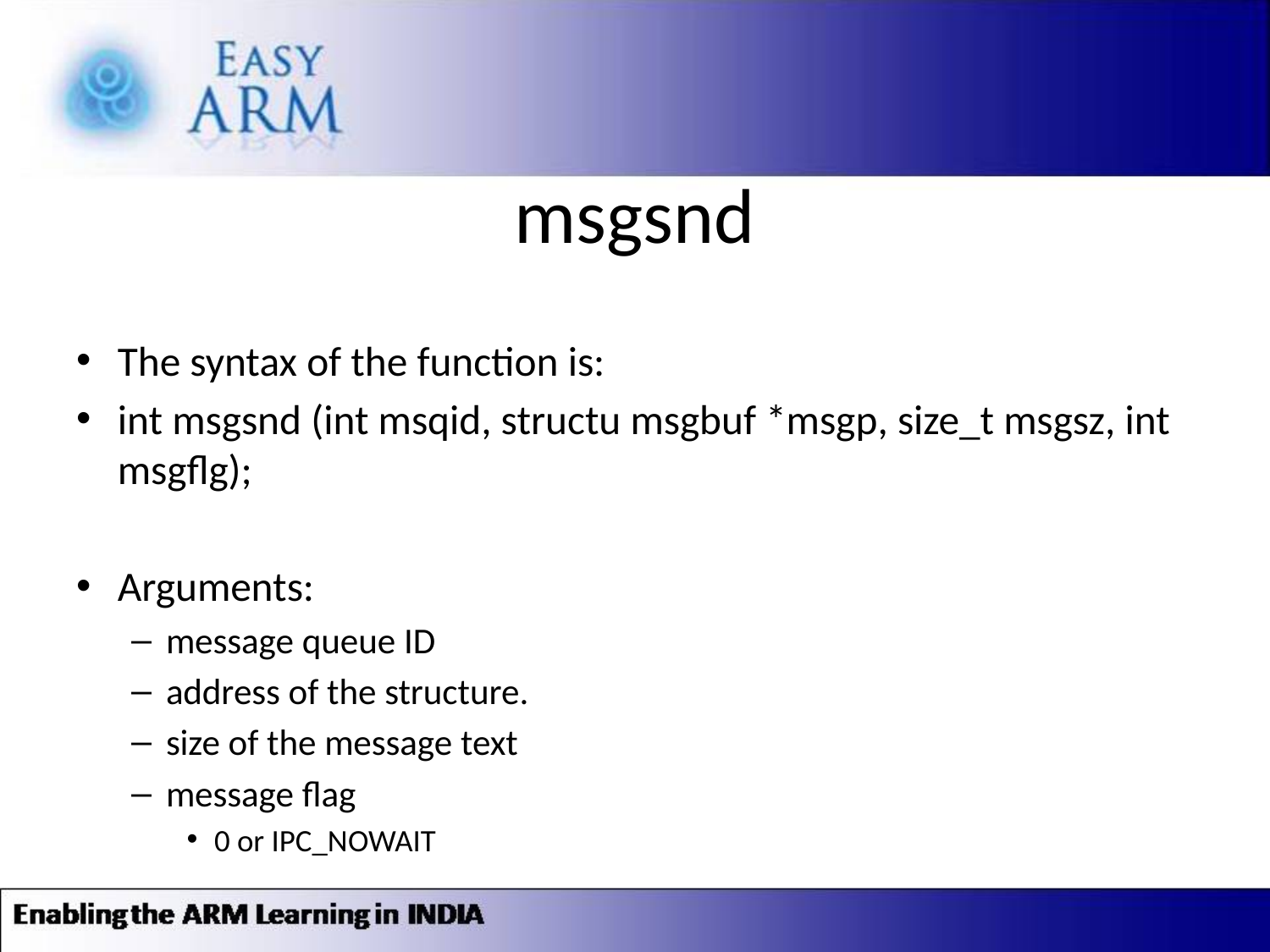

# msgsnd
The syntax of the function is:
int msgsnd (int msqid, structu msgbuf *msgp, size_t msgsz, int msgflg);

Arguments:
message queue ID
address of the structure.
size of the message text
message flag
0 or IPC_NOWAIT